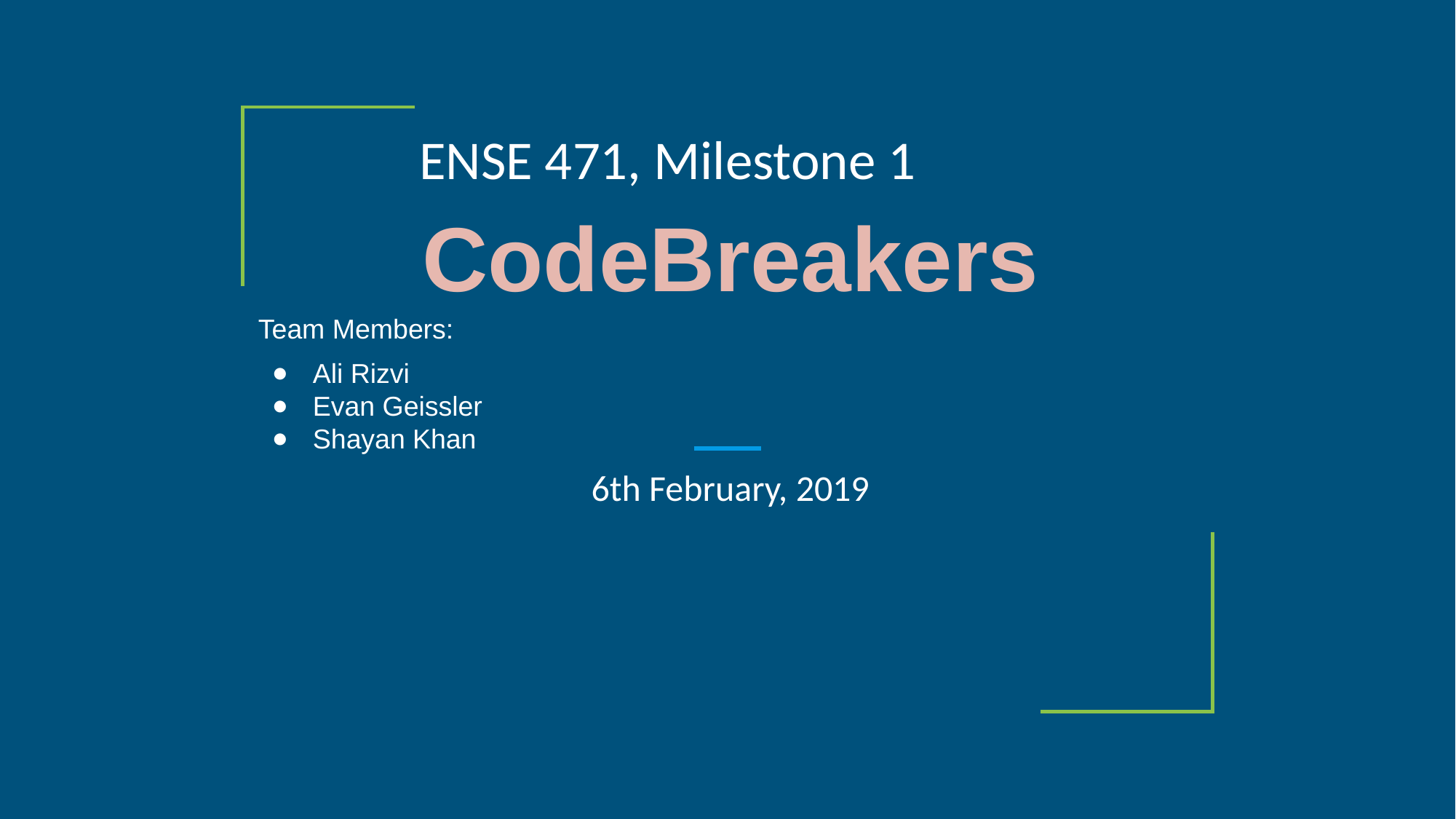

# ENSE 471, Milestone 1
CodeBreakers
Team Members:
Ali Rizvi
Evan Geissler
Shayan Khan
6th February, 2019